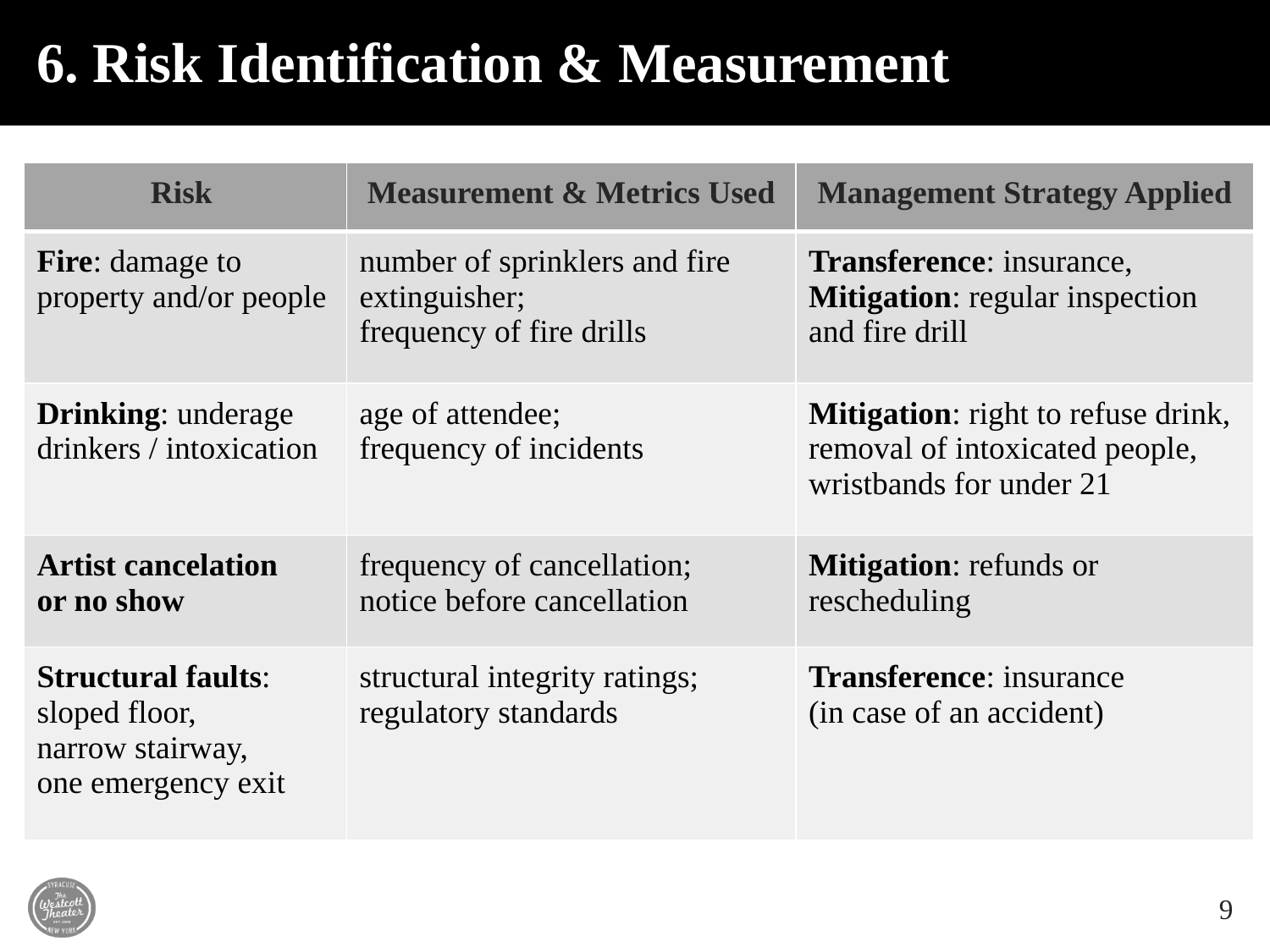

# 6. Risk Identification & Measurement
| Risk | Measurement & Metrics Used | Management Strategy Applied |
| --- | --- | --- |
| Fire: damage to property and/or people | number of sprinklers and fire extinguisher; frequency of fire drills | Transference: insurance, Mitigation: regular inspection and fire drill |
| Drinking: underage drinkers / intoxication | age of attendee; frequency of incidents | Mitigation: right to refuse drink, removal of intoxicated people, wristbands for under 21 |
| Artist cancelation or no show | frequency of cancellation; notice before cancellation | Mitigation: refunds or rescheduling |
| Structural faults: sloped floor, narrow stairway, one emergency exit | structural integrity ratings; regulatory standards | Transference: insurance (in case of an accident) |
9